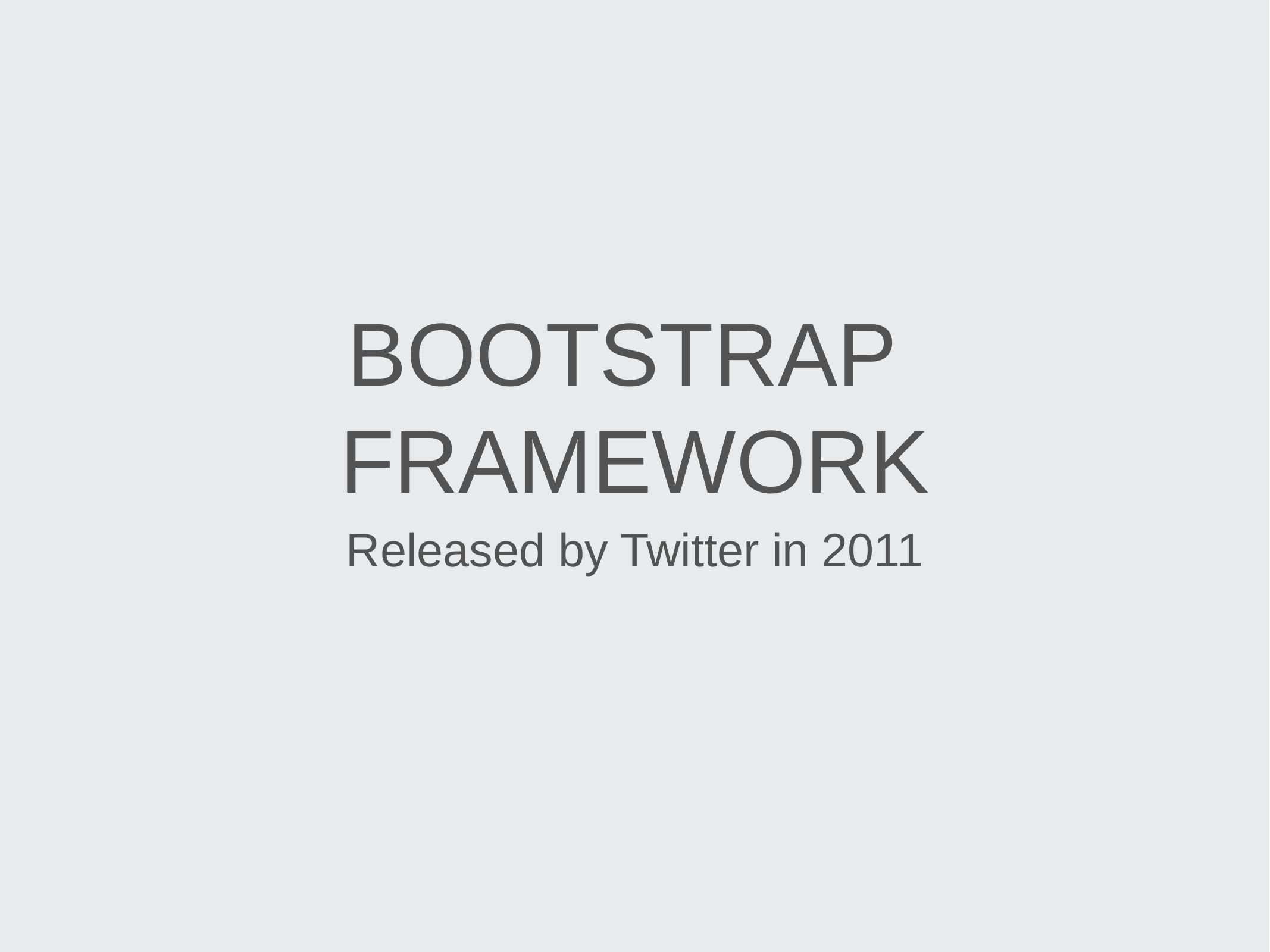

# Bootstrap Framework
Released by Twitter in 2011